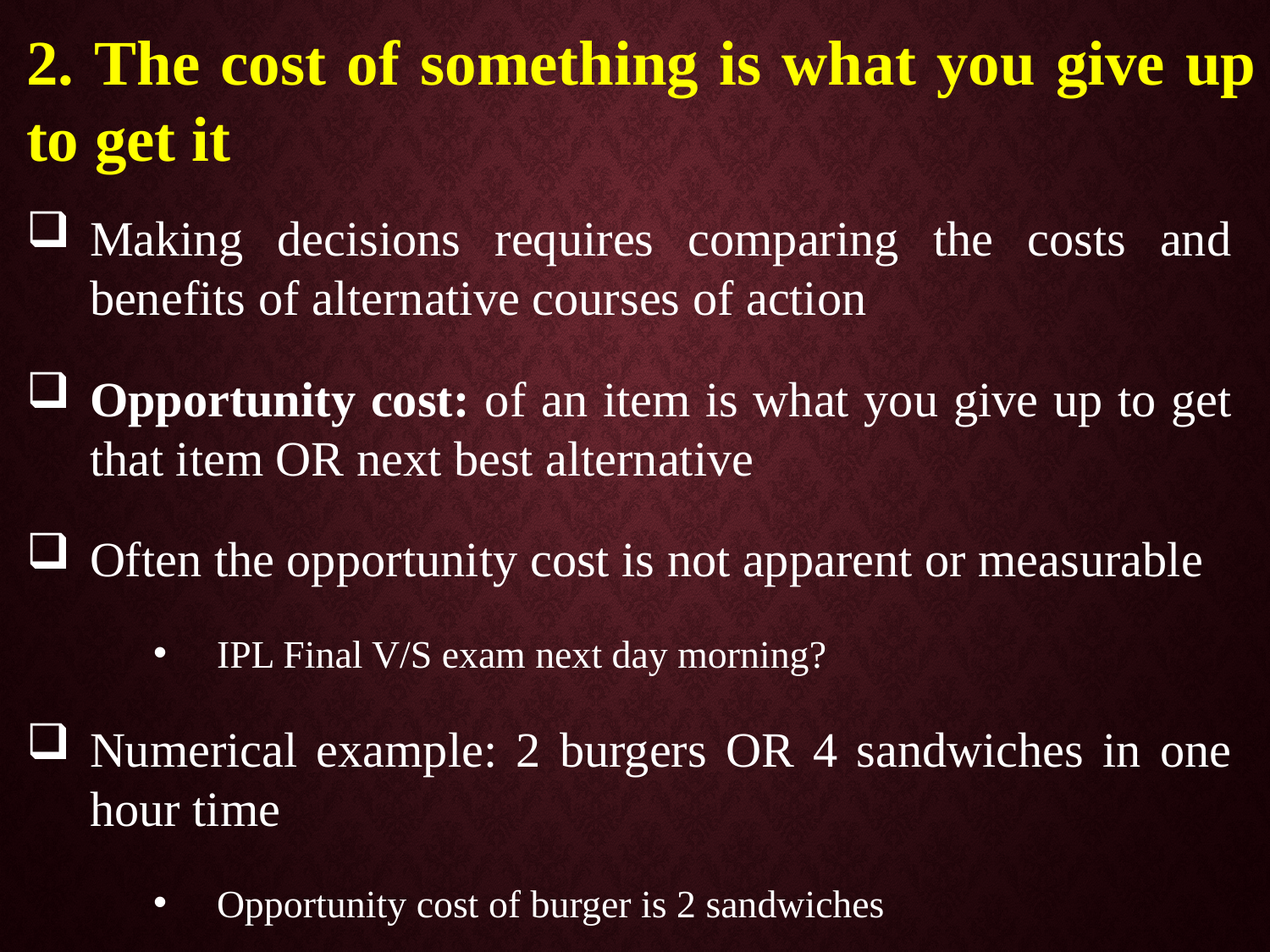

2. The cost of something is what you give up to get it
Making decisions requires comparing the costs and benefits of alternative courses of action
Opportunity cost: of an item is what you give up to get that item OR next best alternative
Often the opportunity cost is not apparent or measurable
IPL Final V/S exam next day morning?
Numerical example: 2 burgers OR 4 sandwiches in one hour time
Opportunity cost of burger is 2 sandwiches